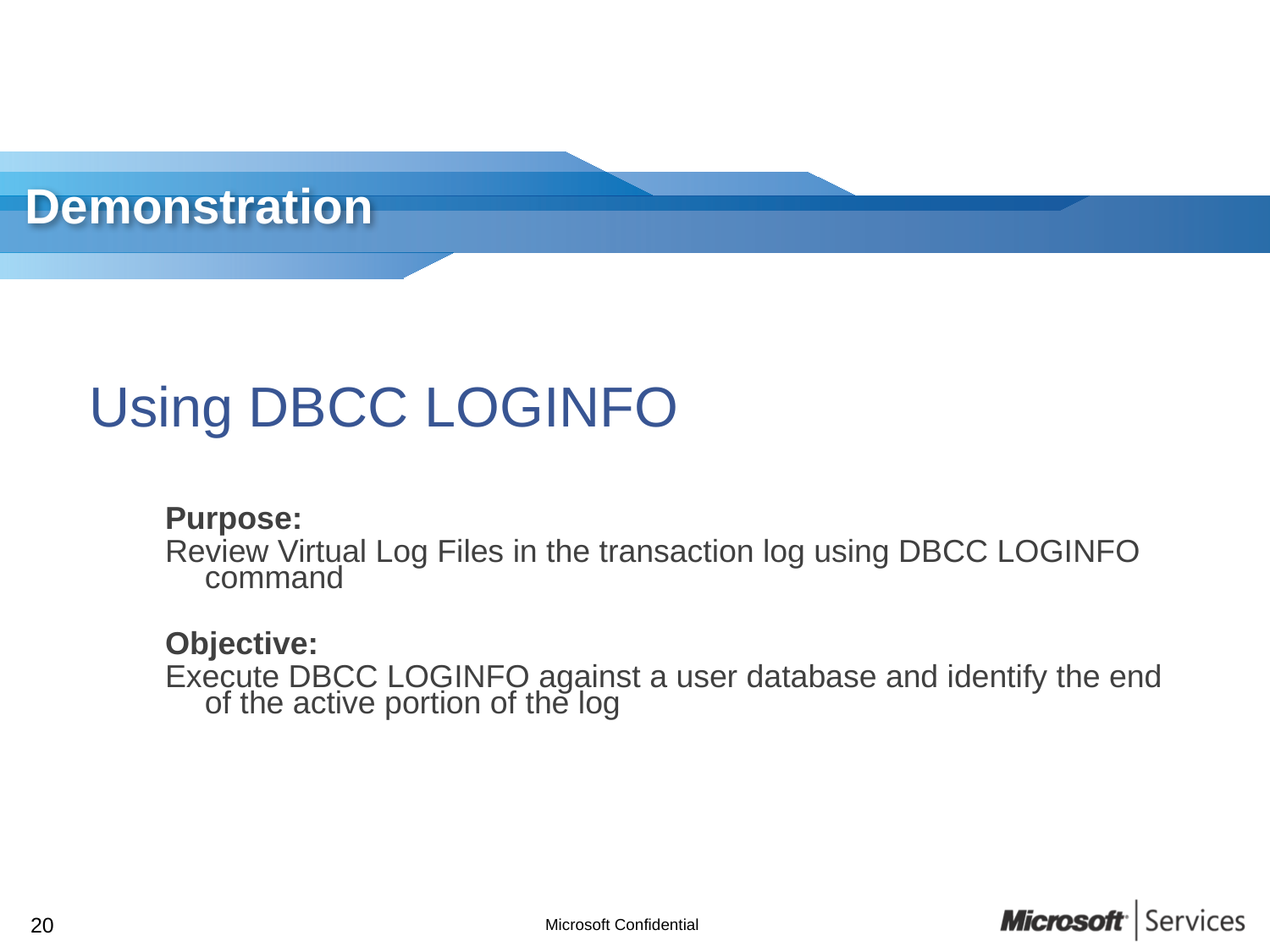

# Using DBCC LOGINFO

Purpose:
Review Virtual Log Files in the transaction log using DBCC LOGINFO command

Objective:
Execute DBCC LOGINFO against a user database and identify the end of the active portion of the log
20
Microsoft Confidential